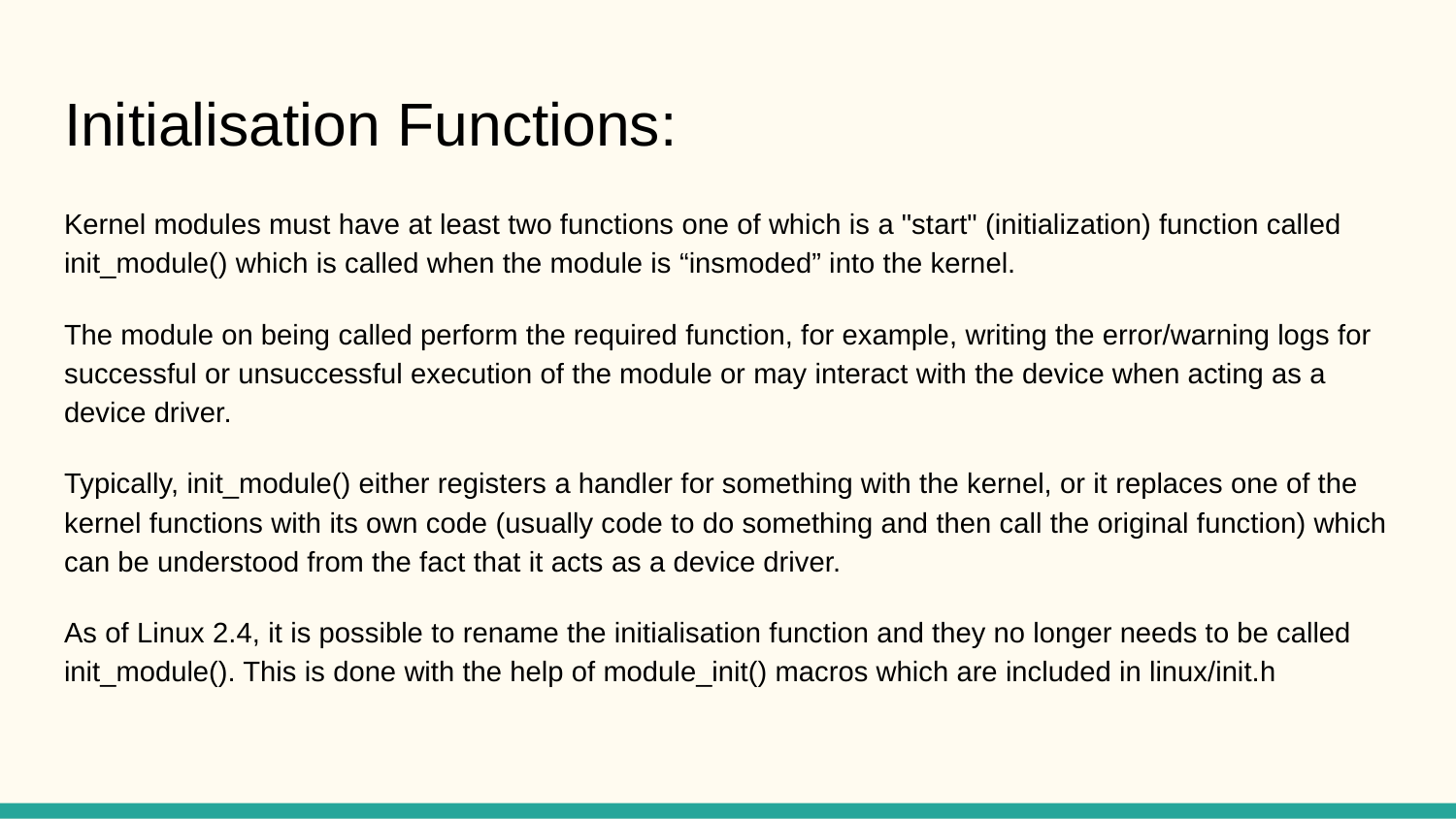

# Initialisation Functions:
Kernel modules must have at least two functions one of which is a "start" (initialization) function called init_module() which is called when the module is “insmoded” into the kernel.
The module on being called perform the required function, for example, writing the error/warning logs for successful or unsuccessful execution of the module or may interact with the device when acting as a device driver.
Typically, init_module() either registers a handler for something with the kernel, or it replaces one of the kernel functions with its own code (usually code to do something and then call the original function) which can be understood from the fact that it acts as a device driver.
As of Linux 2.4, it is possible to rename the initialisation function and they no longer needs to be called init_module(). This is done with the help of module_init() macros which are included in linux/init.h